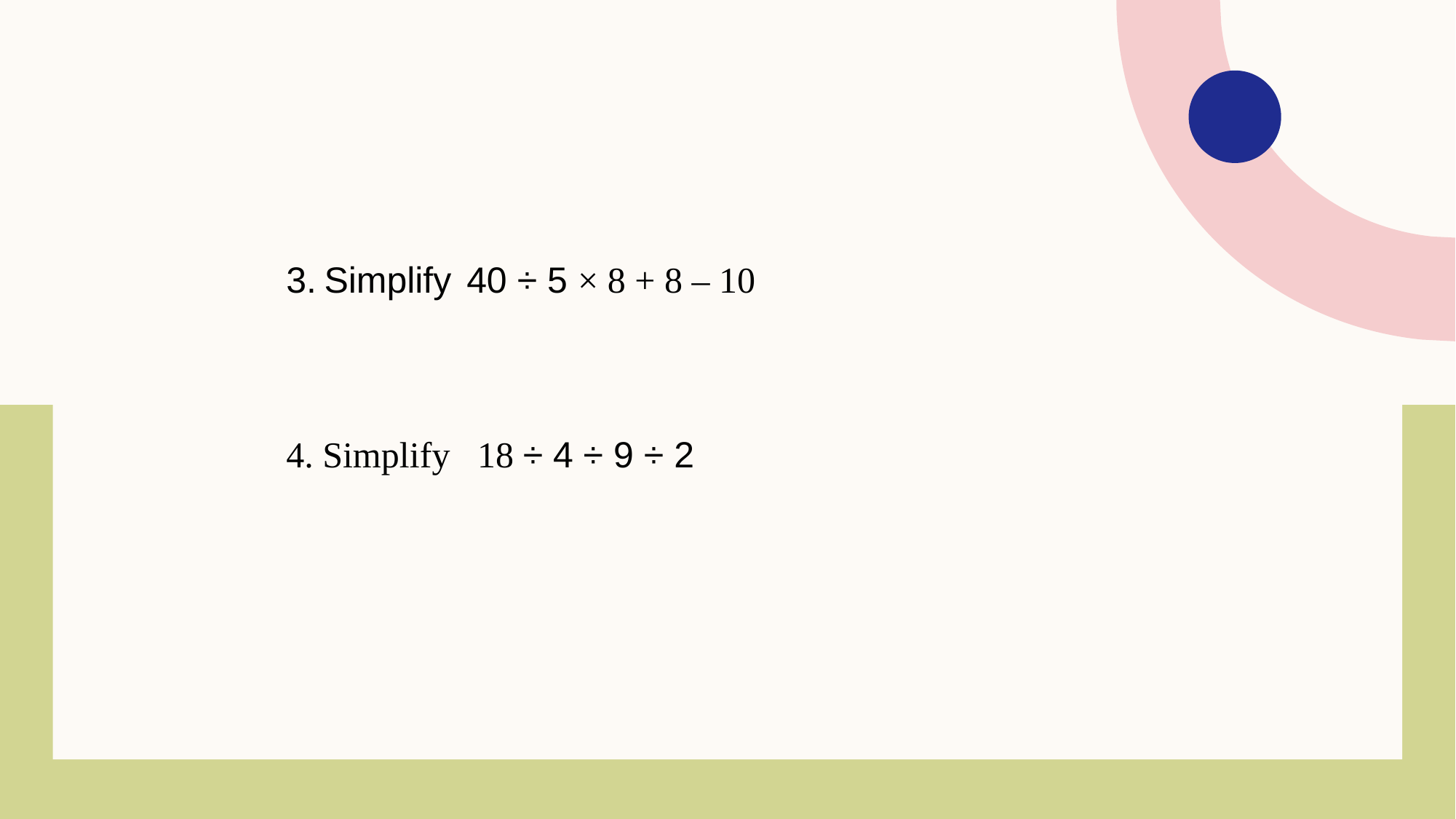

3. Simplify  40 ÷ 5 × 8 + 8 – 10

4. Simplify   18 ÷ 4 ÷ 9 ÷ 2